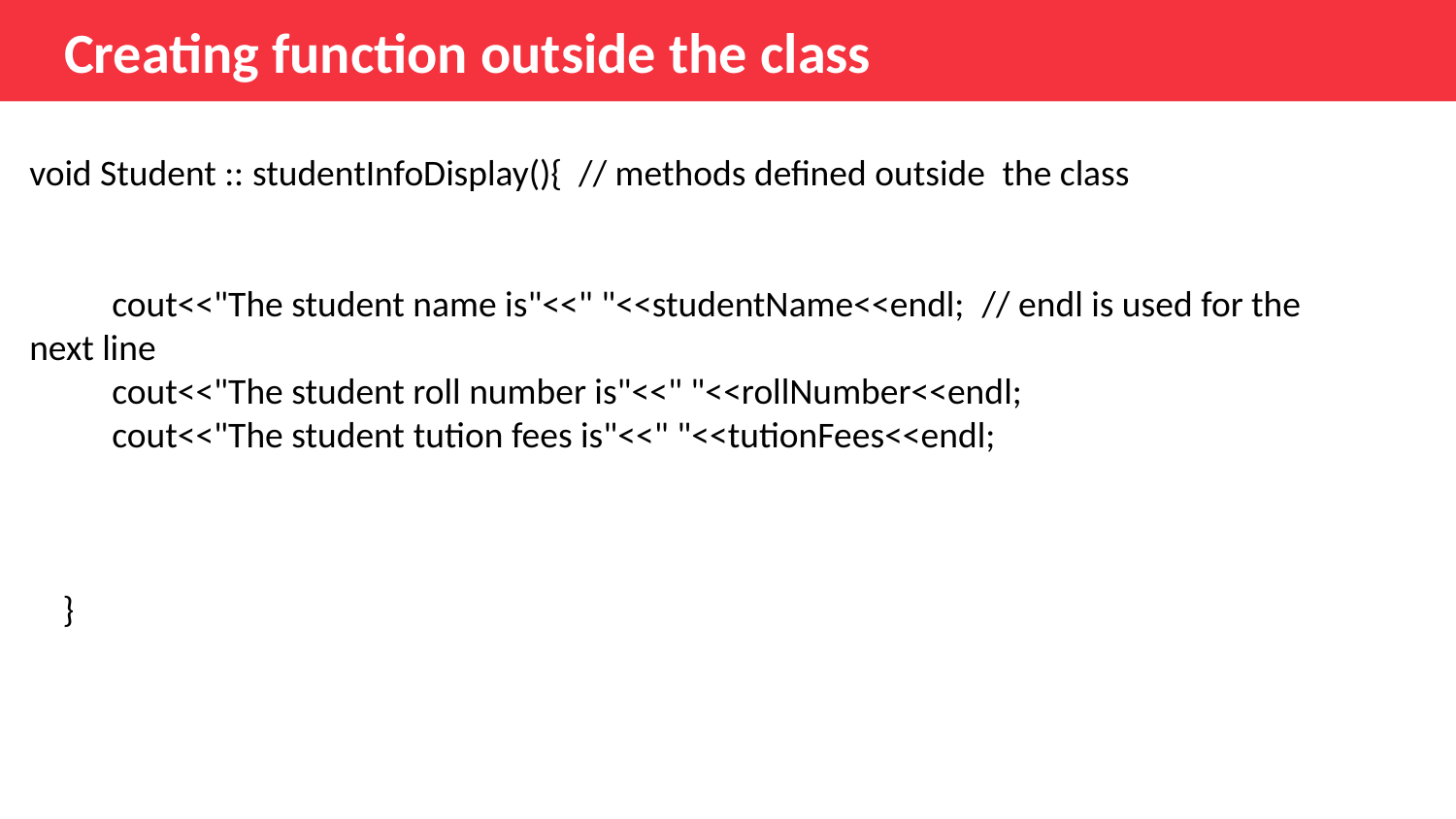

Creating function outside the class
void Student :: studentInfoDisplay(){  // methods defined outside  the class

          cout<<"The student name is"<<" "<<studentName<<endl;  // endl is used for the next line
          cout<<"The student roll number is"<<" "<<rollNumber<<endl;
          cout<<"The student tution fees is"<<" "<<tutionFees<<endl;

    }